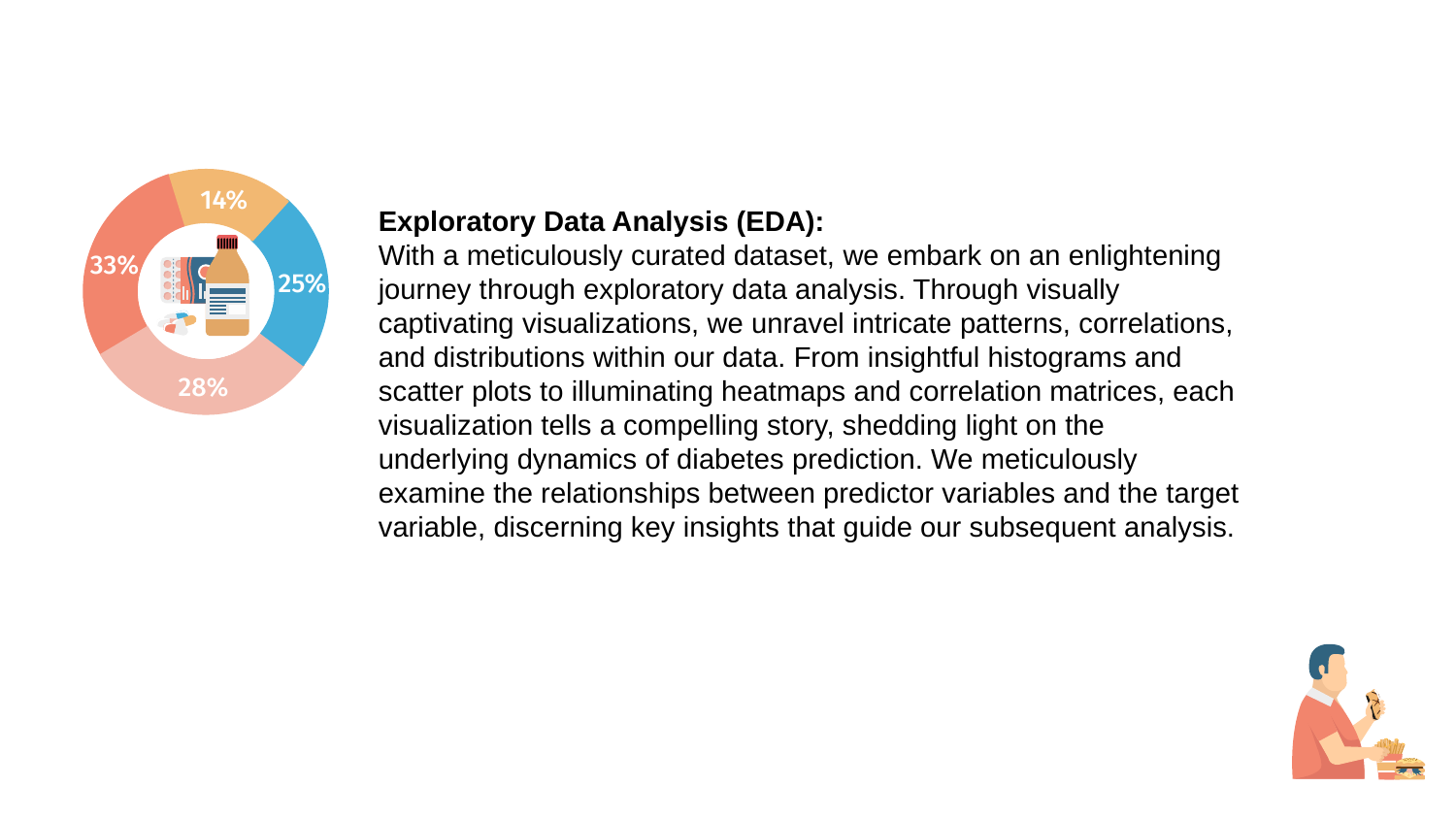

14%
Exploratory Data Analysis (EDA):
With a meticulously curated dataset, we embark on an enlightening journey through exploratory data analysis. Through visually captivating visualizations, we unravel intricate patterns, correlations, and distributions within our data. From insightful histograms and scatter plots to illuminating heatmaps and correlation matrices, each visualization tells a compelling story, shedding light on the underlying dynamics of diabetes prediction. We meticulously examine the relationships between predictor variables and the target variable, discerning key insights that guide our subsequent analysis.

33%
25%
28%